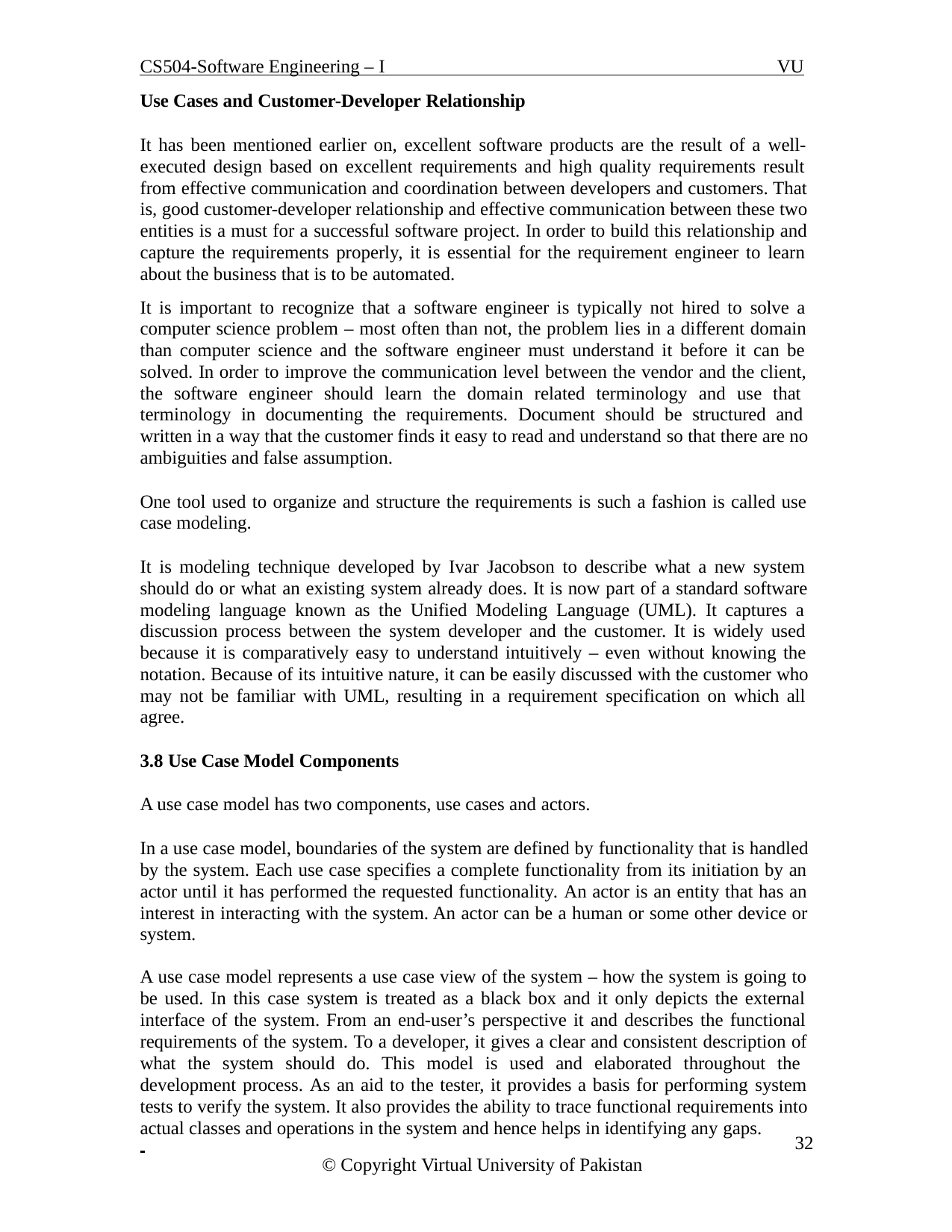

CS504-Software Engineering – I
VU

Use Cases and Customer-Developer Relationship

It has been mentioned earlier on, excellent software products are the result of a well-  executed design based on excellent requirements and high quality requirements result  from effective communication and coordination between developers and customers. That  is, good customer-developer relationship and effective communication between these two  entities is a must for a successful software project. In order to build this relationship and  capture the requirements properly, it is essential for the requirement engineer to learn  about the business that is to be automated.
It is important to recognize that a software engineer is typically not hired to solve a  computer science problem – most often than not, the problem lies in a different domain  than computer science and the software engineer must understand it before it can be  solved. In order to improve the communication level between the vendor and the client,  the software engineer should learn the domain related terminology and use that  terminology in documenting the requirements. Document should be structured and  written in a way that the customer finds it easy to read and understand so that there are no  ambiguities and false assumption.

One tool used to organize and structure the requirements is such a fashion is called use  case modeling.

It is modeling technique developed by Ivar Jacobson to describe what a new system  should do or what an existing system already does. It is now part of a standard software  modeling language known as the Unified Modeling Language (UML). It captures a  discussion process between the system developer and the customer. It is widely used  because it is comparatively easy to understand intuitively – even without knowing the  notation. Because of its intuitive nature, it can be easily discussed with the customer who  may not be familiar with UML, resulting in a requirement specification on which all  agree.

3.8 Use Case Model Components

A use case model has two components, use cases and actors.

In a use case model, boundaries of the system are defined by functionality that is handled  by the system. Each use case specifies a complete functionality from its initiation by an  actor until it has performed the requested functionality. An actor is an entity that has an  interest in interacting with the system. An actor can be a human or some other device or  system.

A use case model represents a use case view of the system – how the system is going to  be used. In this case system is treated as a black box and it only depicts the external  interface of the system. From an end-user’s perspective it and describes the functional  requirements of the system. To a developer, it gives a clear and consistent description of  what the system should do. This model is used and elaborated throughout the  development process. As an aid to the tester, it provides a basis for performing system  tests to verify the system. It also provides the ability to trace functional requirements into  actual classes and operations in the system and hence helps in identifying any gaps.
 	  32
© Copyright Virtual University of Pakistan